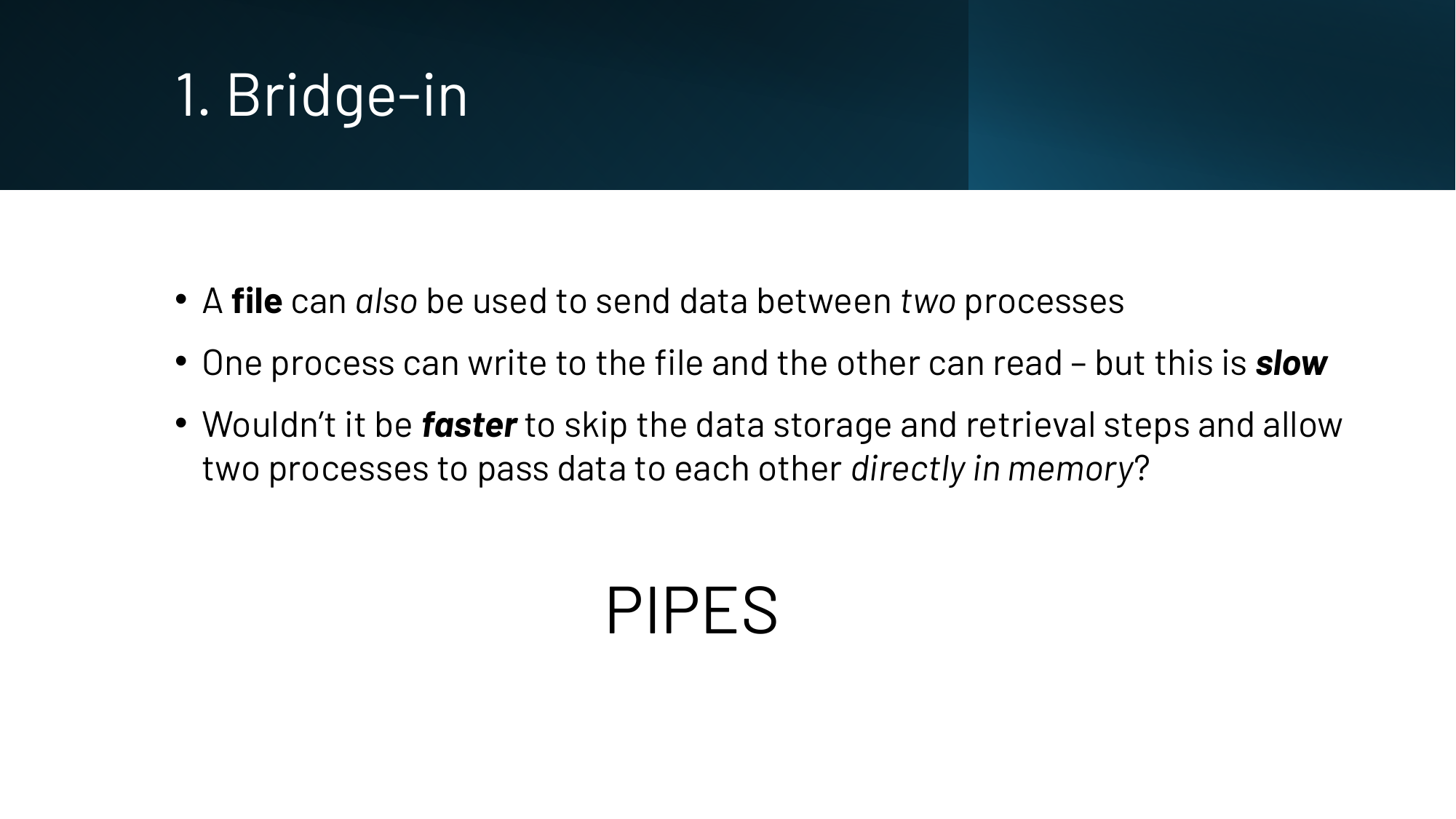

# 1. Bridge-in
A file can also be used to send data between two processes
One process can write to the file and the other can read – but this is slow
Wouldn’t it be faster to skip the data storage and retrieval steps and allow two processes to pass data to each other directly in memory?
PIPES
9